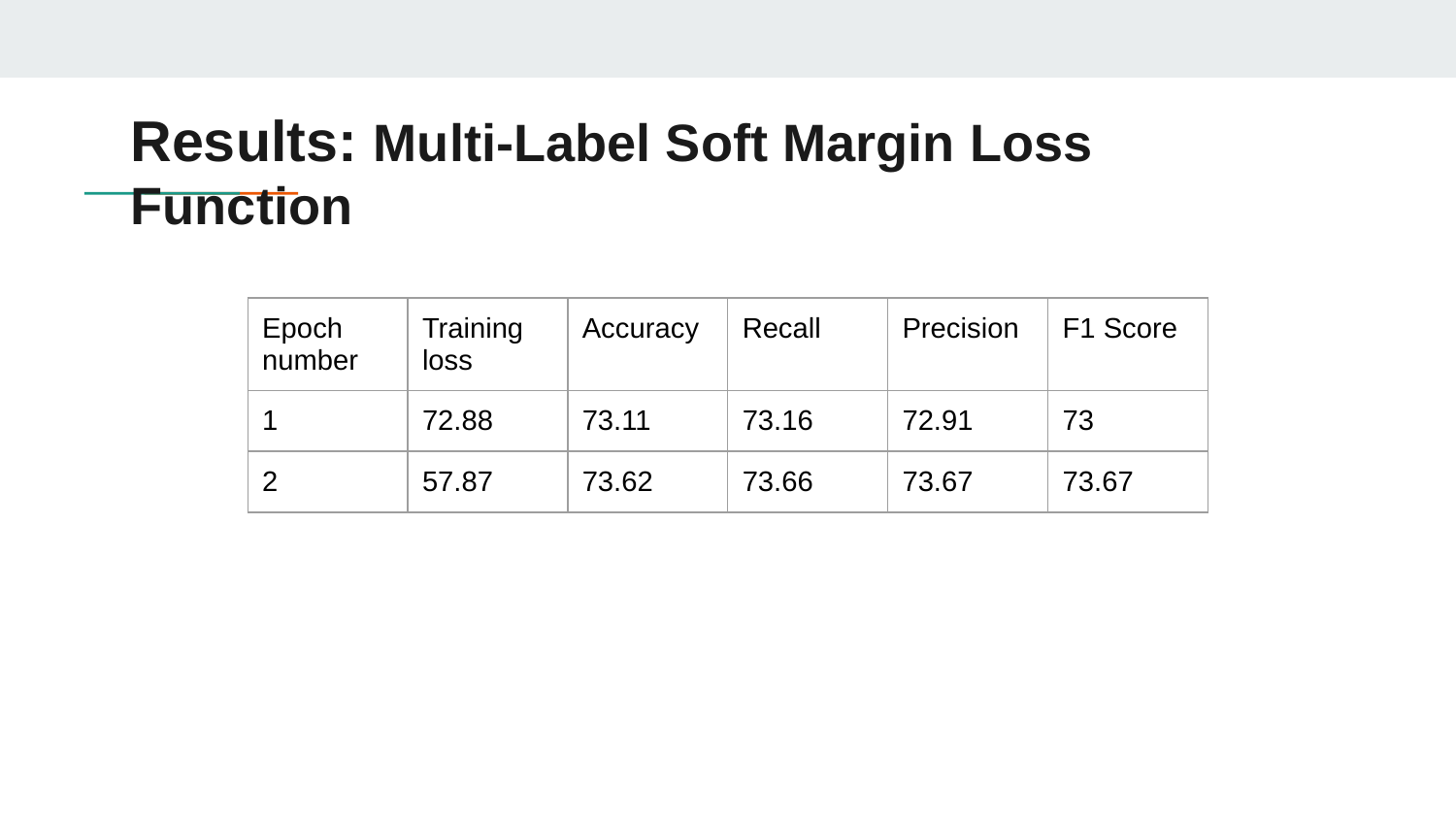

# Results: Multi-Label Soft Margin Loss Function

| Epoch number | Training loss | Accuracy | Recall | Precision | F1 Score |
| --- | --- | --- | --- | --- | --- |
| 1 | 72.88 | 73.11 | 73.16 | 72.91 | 73 |
| 2 | 57.87 | 73.62 | 73.66 | 73.67 | 73.67 |